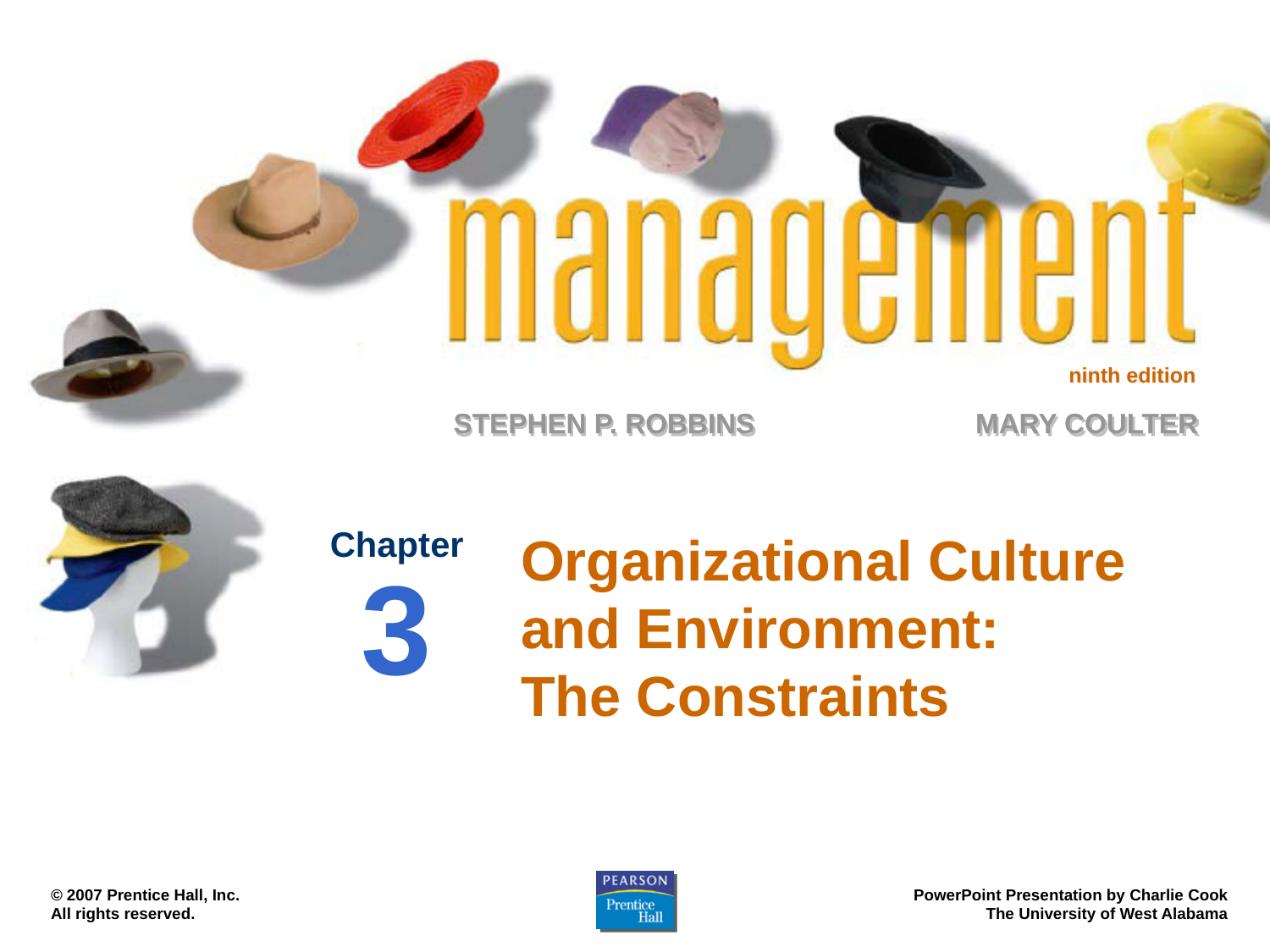

# Organizational Culture and Environment: The Constraints
Chapter
3
© 2007 Prentice Hall, Inc.
All rights reserved.